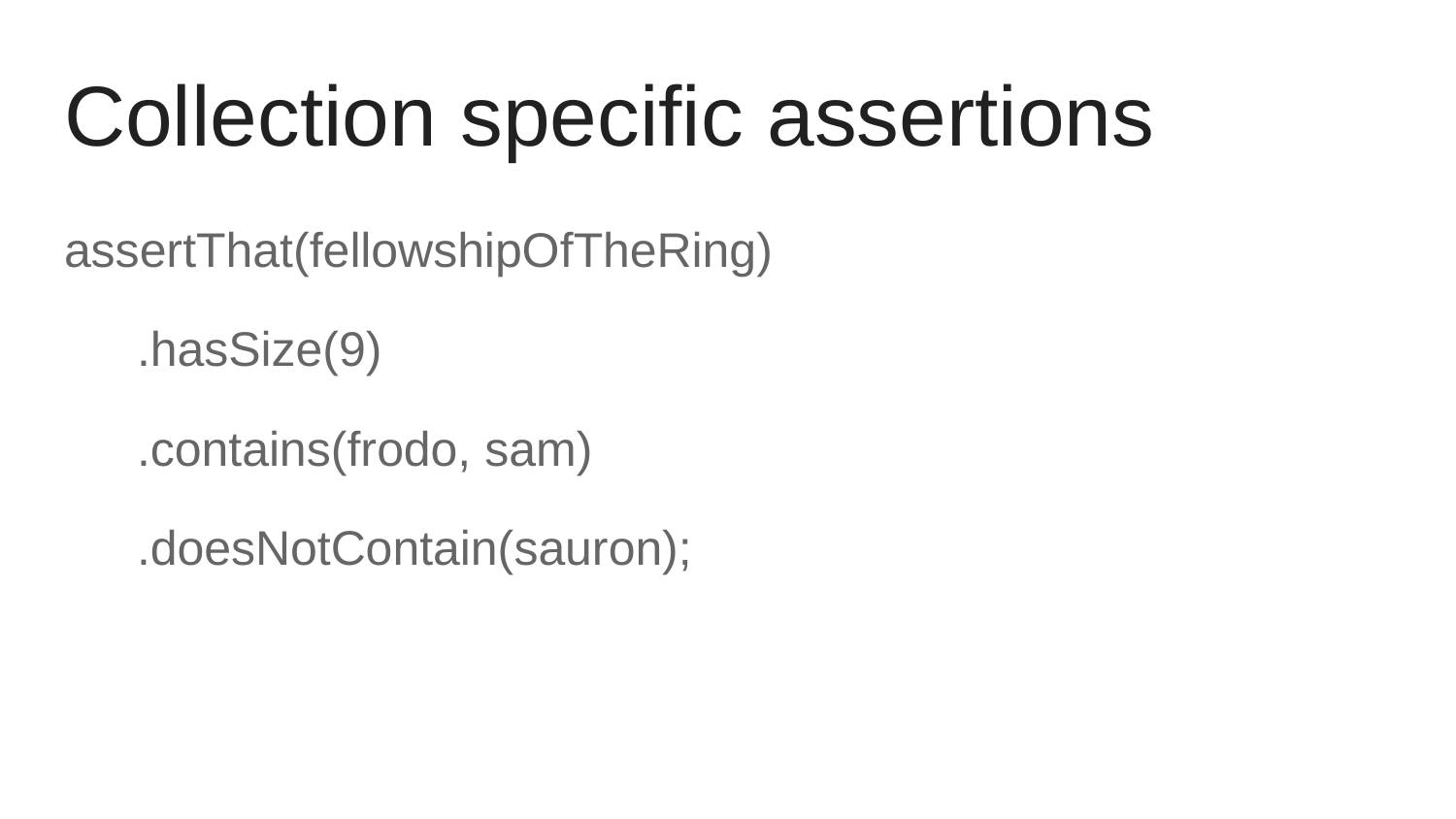

# Collection specific assertions
assertThat(fellowshipOfTheRing)
.hasSize(9)
.contains(frodo, sam)
.doesNotContain(sauron);